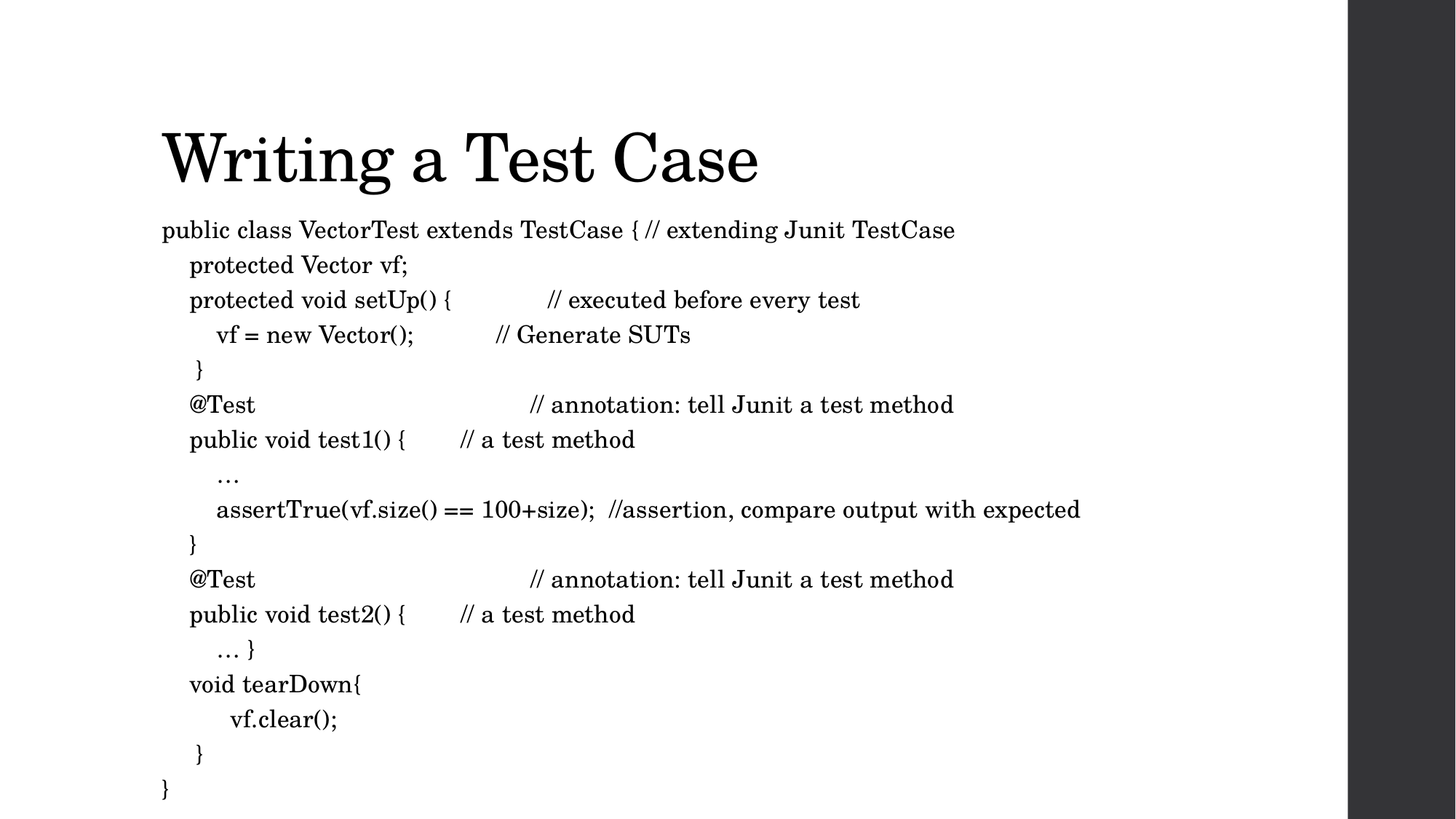

# Writing a Test Case
public class VectorTest extends TestCase { // extending Junit TestCase
    protected Vector vf;
    protected void setUp() {              // executed before every test
        vf = new Vector();            // Generate SUTs
     }
    @Test                                        // annotation: tell Junit a test method
    public void test1() {        // a test method
        …
        assertTrue(vf.size() == 100+size);  //assertion, compare output with expected
    }
    @Test                                        // annotation: tell Junit a test method
    public void test2() {        // a test method
        … }
    void tearDown{
          vf.clear();
     }
}